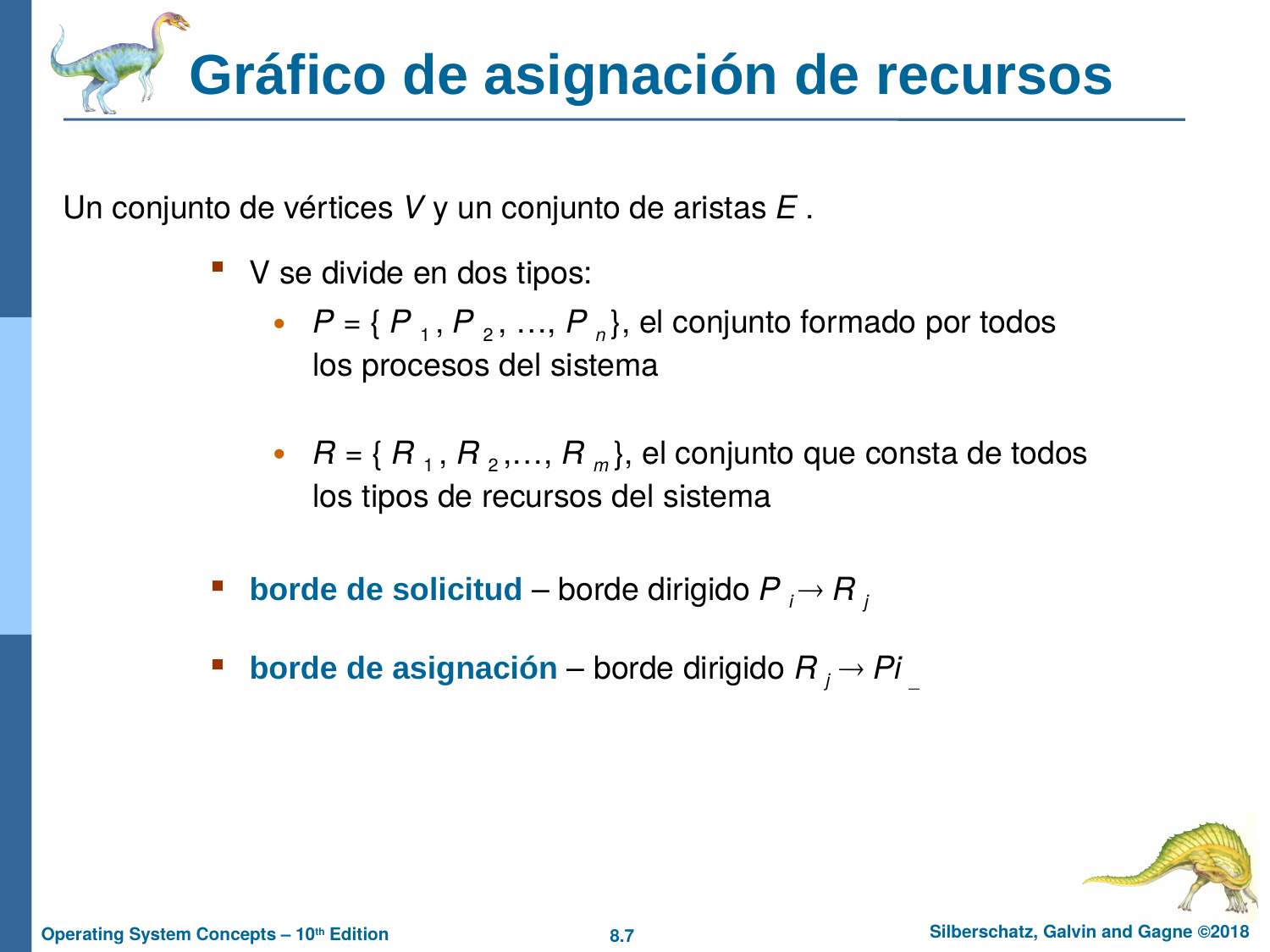

# Gráfico de asignación de recursos
Un conjunto de vértices V y un conjunto de aristas E .
V se divide en dos tipos:
P = { P 1 , P 2 , …, P n }, el conjunto formado por todos los procesos del sistema
R = { R 1 , R 2 ,…, R m }, el conjunto que consta de todos los tipos de recursos del sistema

borde de solicitud – borde dirigido P i → R j

borde de asignación – borde dirigido R j → Pi _